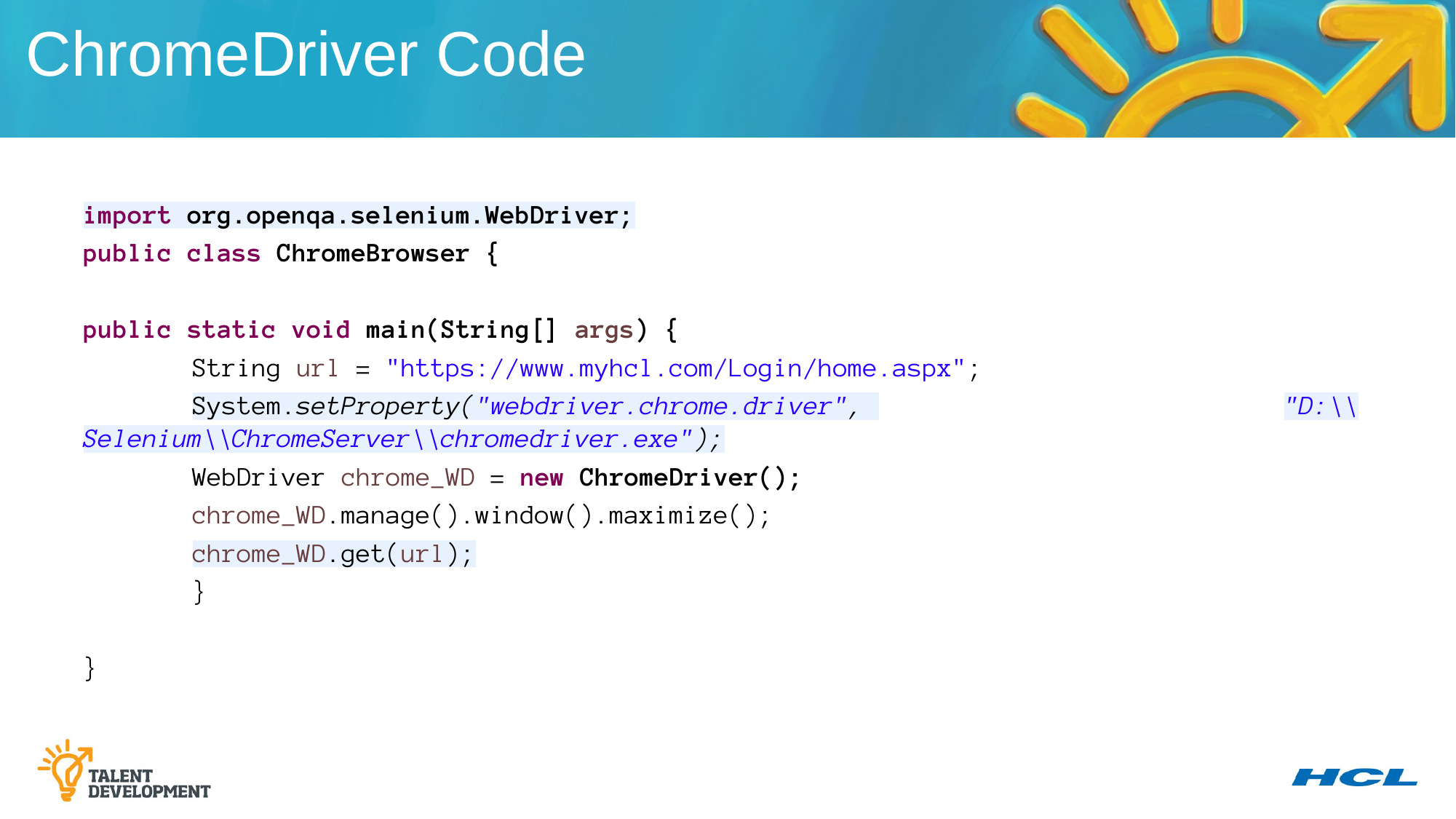

ChromeDriver Code
import org.openqa.selenium.WebDriver;
public class ChromeBrowser {

public static void main(String[] args) {
	String url = "https://www.myhcl.com/Login/home.aspx";
	System.setProperty("webdriver.chrome.driver", 				"D:\\Selenium\\ChromeServer\\chromedriver.exe");
	WebDriver chrome_WD = new ChromeDriver();
	chrome_WD.manage().window().maximize();
	chrome_WD.get(url);
	}

}